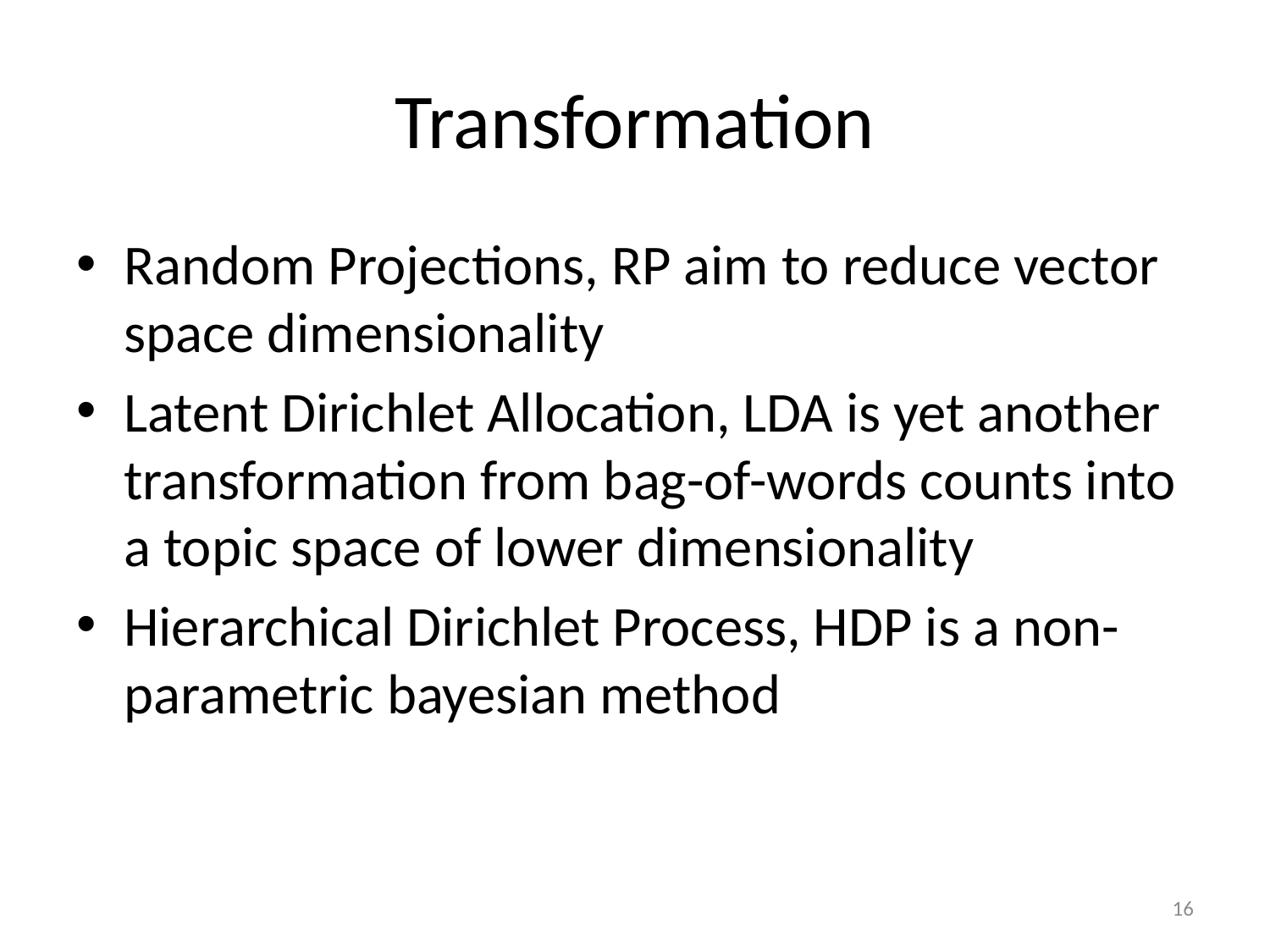

# Transformation
Random Projections, RP aim to reduce vector space dimensionality
Latent Dirichlet Allocation, LDA is yet another transformation from bag-of-words counts into a topic space of lower dimensionality
Hierarchical Dirichlet Process, HDP is a non-parametric bayesian method
16